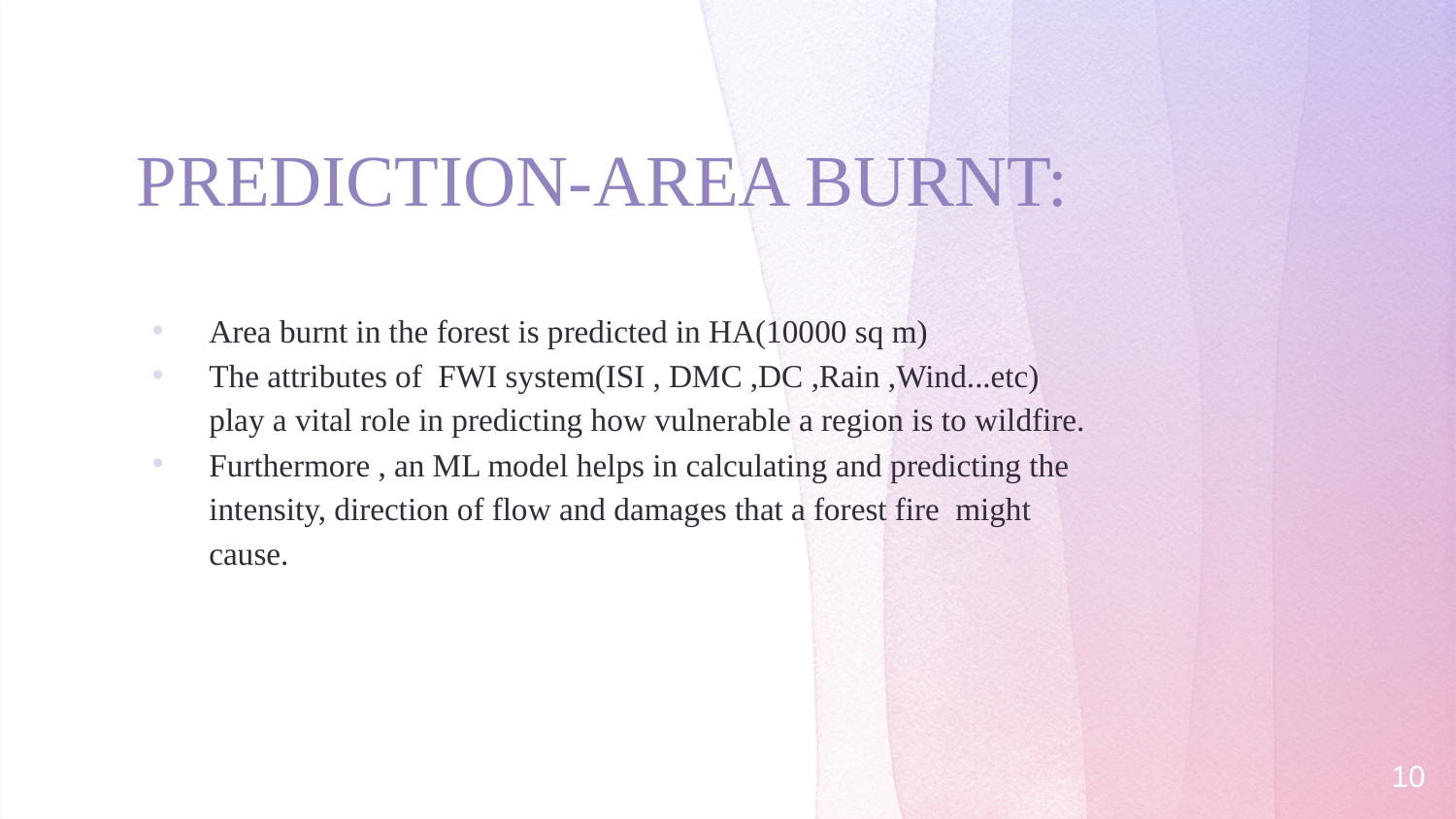

# PREDICTION-AREA BURNT:
Area burnt in the forest is predicted in HA(10000 sq m)
The attributes of  FWI system(ISI , DMC ,DC ,Rain ,Wind...etc)  play a vital role in predicting how vulnerable a region is to wildfire.
Furthermore , an ML model helps in calculating and predicting the intensity, direction of flow and damages that a forest fire  might cause.

10